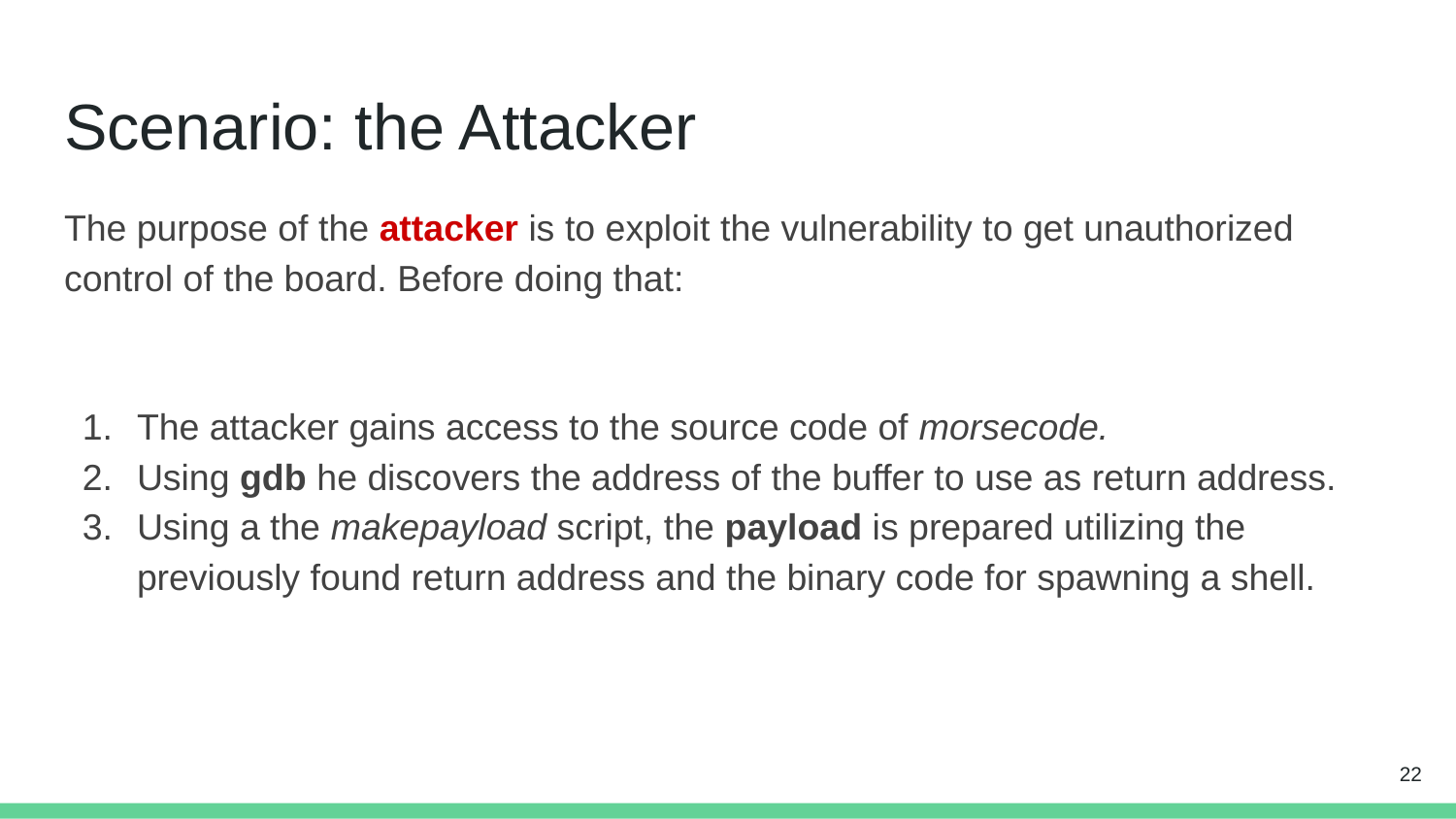

# Scenario: the Attacker
The purpose of the attacker is to exploit the vulnerability to get unauthorized control of the board. Before doing that:

The attacker gains access to the source code of morsecode.
Using gdb he discovers the address of the buffer to use as return address.
Using a the makepayload script, the payload is prepared utilizing the previously found return address and the binary code for spawning a shell.
22